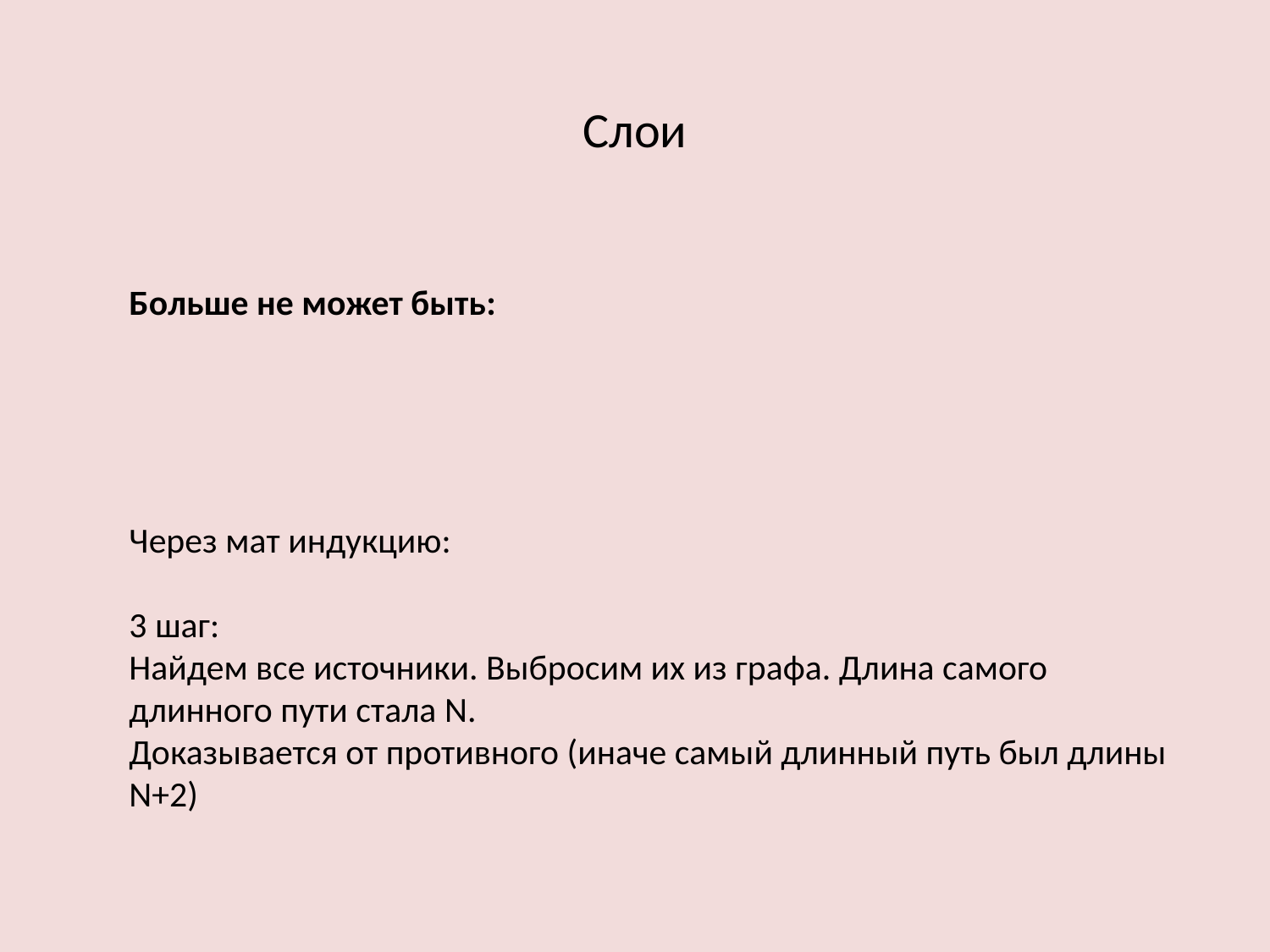

Слои
Больше не может быть:
Через мат индукцию:

3 шаг:
Найдем все источники. Выбросим их из графа. Длина самого длинного пути стала N.
Доказывается от противного (иначе самый длинный путь был длины N+2)